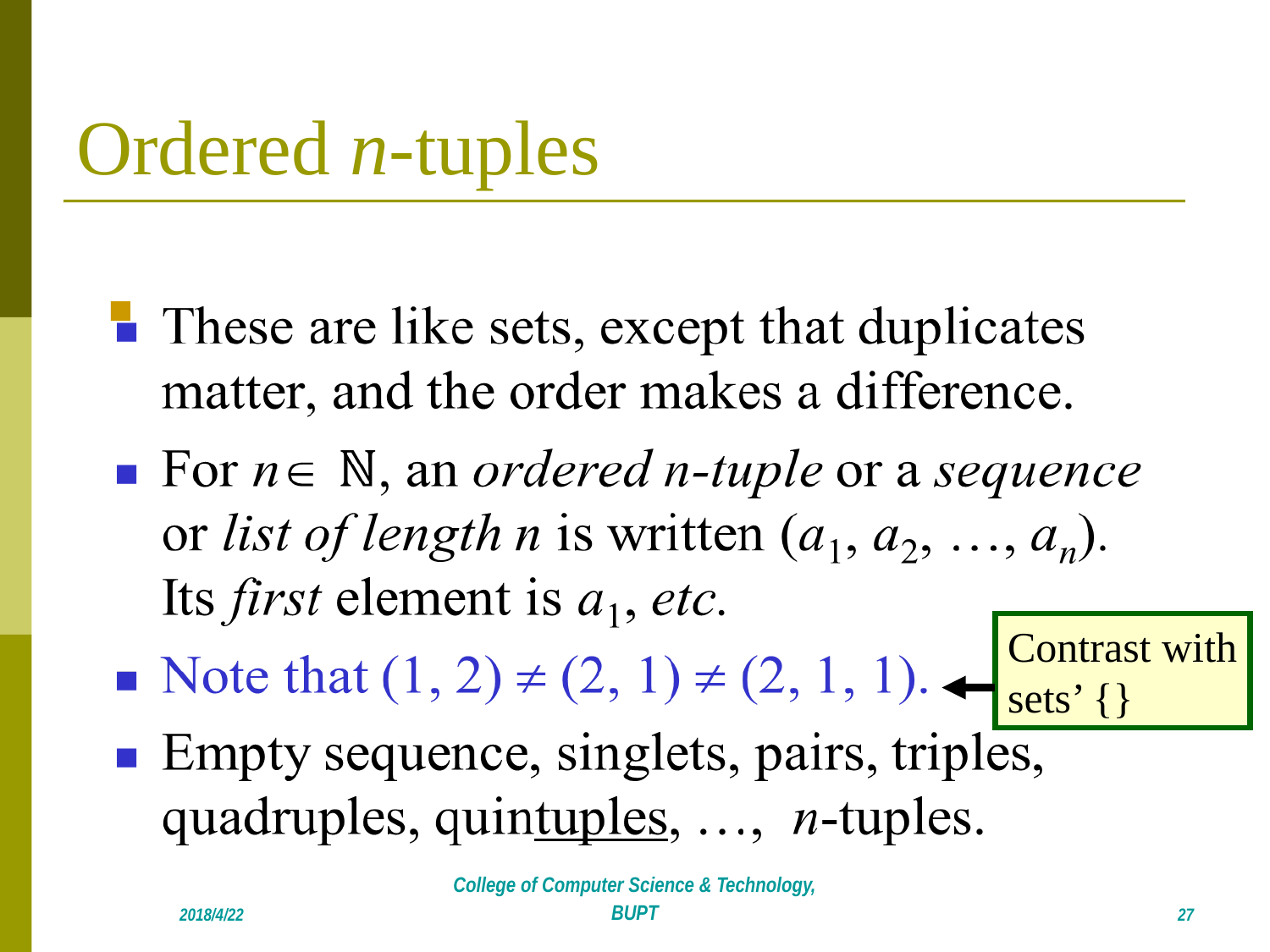

# Ordered n-tuples

Contrast with
sets’ {}

27
2018/4/22
College of Computer Science & Technology, BUPT